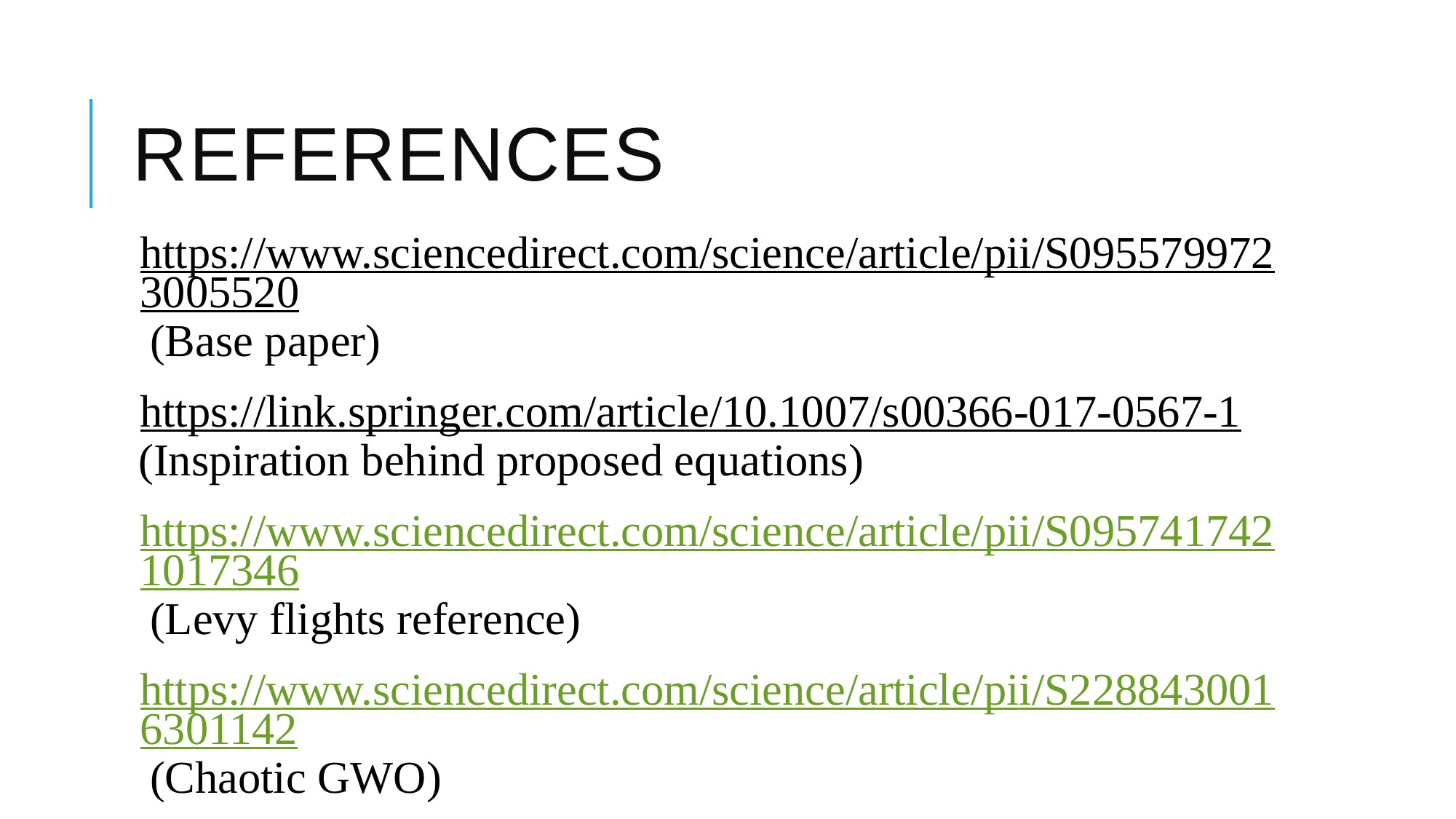

# References
https://www.sciencedirect.com/science/article/pii/S0955799723005520 (Base paper)
https://link.springer.com/article/10.1007/s00366-017-0567-1 (Inspiration behind proposed equations)
https://www.sciencedirect.com/science/article/pii/S0957417421017346 (Levy flights reference)
https://www.sciencedirect.com/science/article/pii/S2288430016301142 (Chaotic GWO)